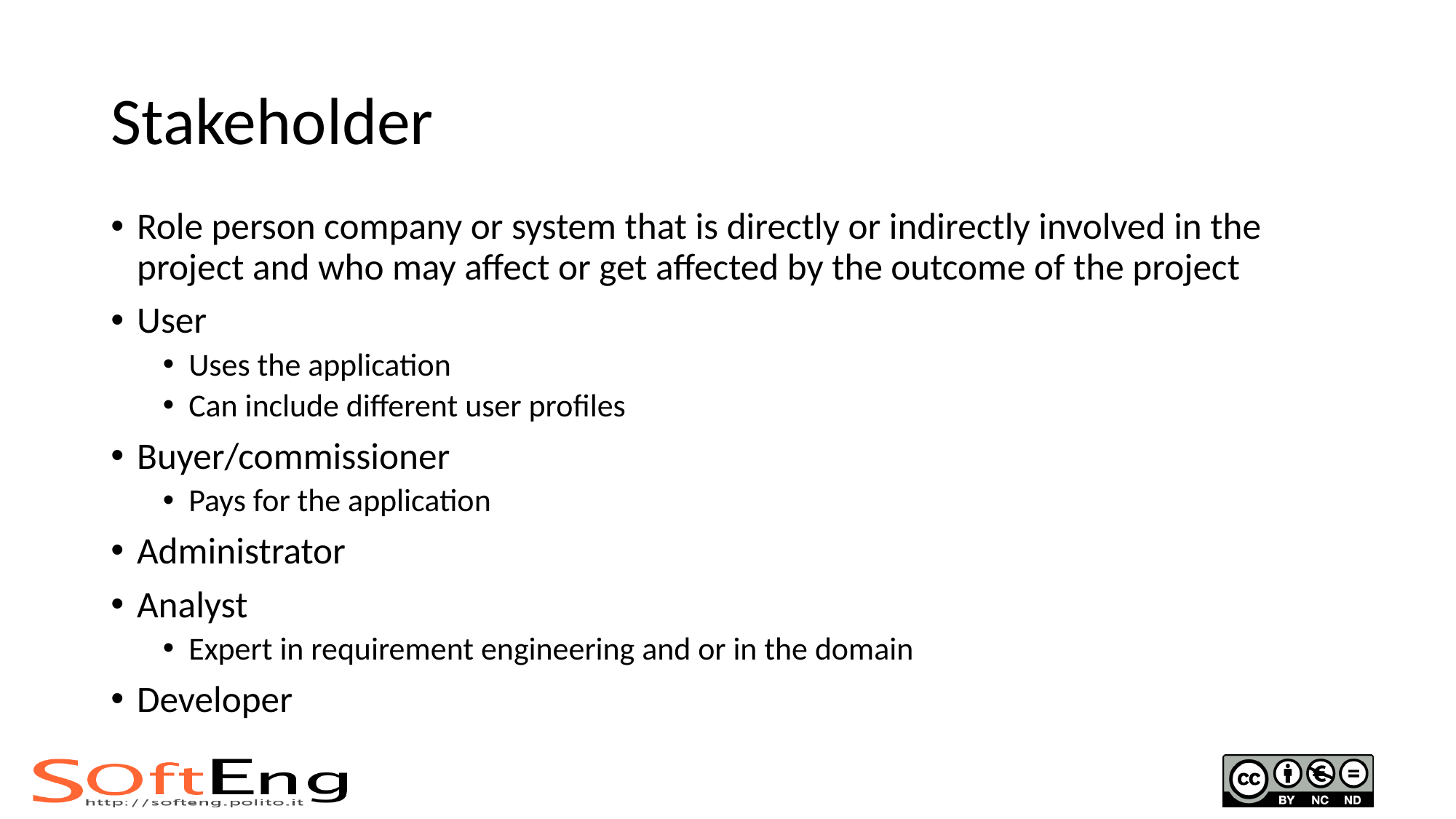

# Stakeholder
Role person company or system that is directly or indirectly involved in the project and who may affect or get affected by the outcome of the project
User
Uses the application
Can include different user profiles
Buyer/commissioner
Pays for the application
Administrator
Analyst
Expert in requirement engineering and or in the domain
Developer